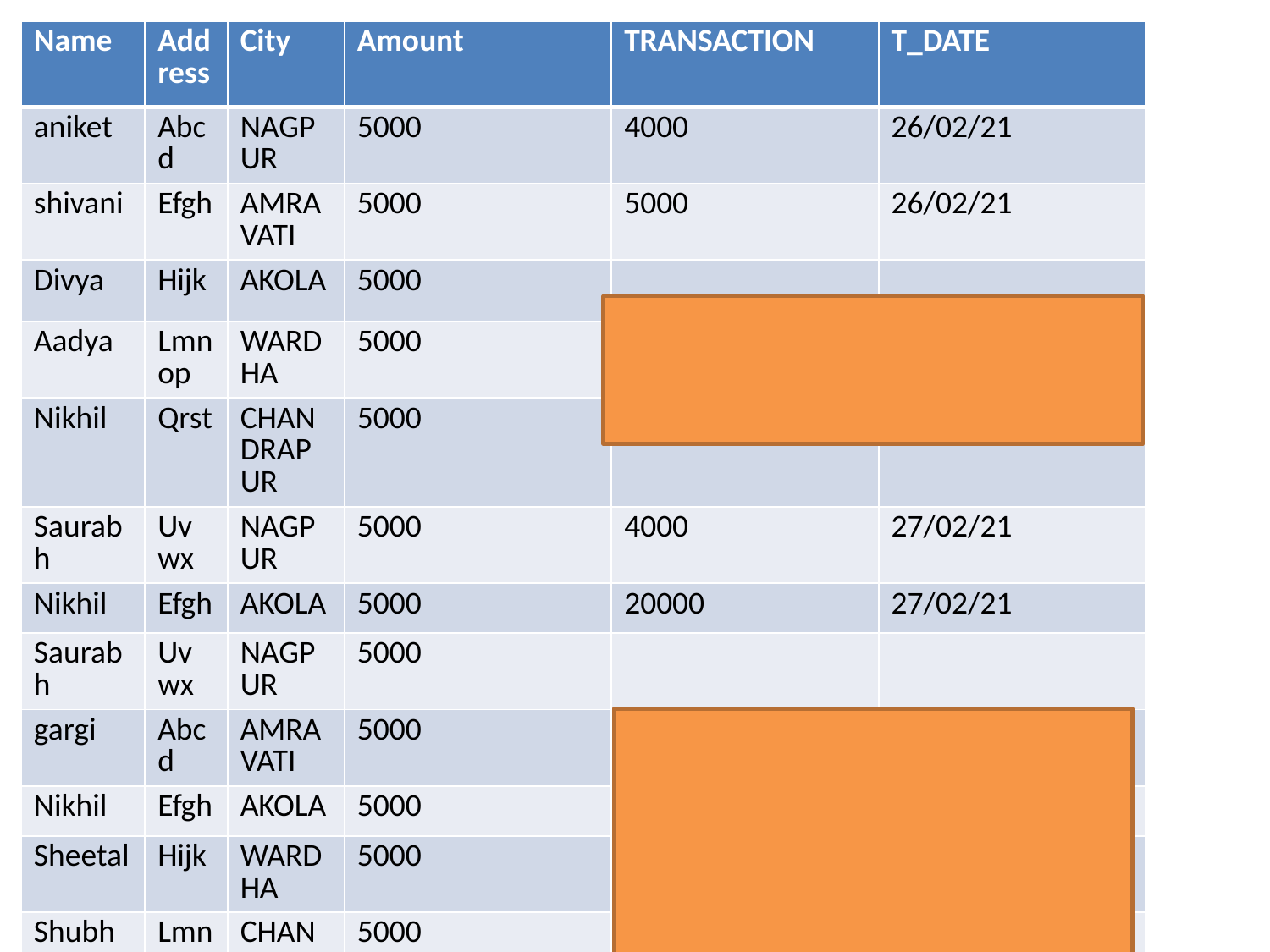

| Name | Address | City | Amount | TRANSACTION | T\_DATE |
| --- | --- | --- | --- | --- | --- |
| aniket | Abcd | NAGPUR | 5000 | 4000 | 26/02/21 |
| shivani | Efgh | AMRAVATI | 5000 | 5000 | 26/02/21 |
| Divya | Hijk | AKOLA | 5000 |  |  |
| Aadya | Lmnop | WARDHA | 5000 |  |  |
| Nikhil | Qrst | CHANDRAPUR | 5000 | 5000 | 27/02/21 |
| Saurabh | Uvwx | NAGPUR | 5000 | 4000 | 27/02/21 |
| Nikhil | Efgh | AKOLA | 5000 | 20000 | 27/02/21 |
| Saurabh | Uvwx | NAGPUR | 5000 |  |  |
| gargi | Abcd | AMRAVATI | 5000 |  |  |
| Nikhil | Efgh | AKOLA | 5000 |  |  |
| Sheetal | Hijk | WARDHA | 5000 |  |  |
| Shubh | Lmnop | CHANDRAPUR | 5000 |  |  |
| Monika | Qrst | DELHI | 5000 |  |  |
| Abhay | Uvwx | BHOPAL | 5000 |  |  |
|  |  |  |  |  |  |
#